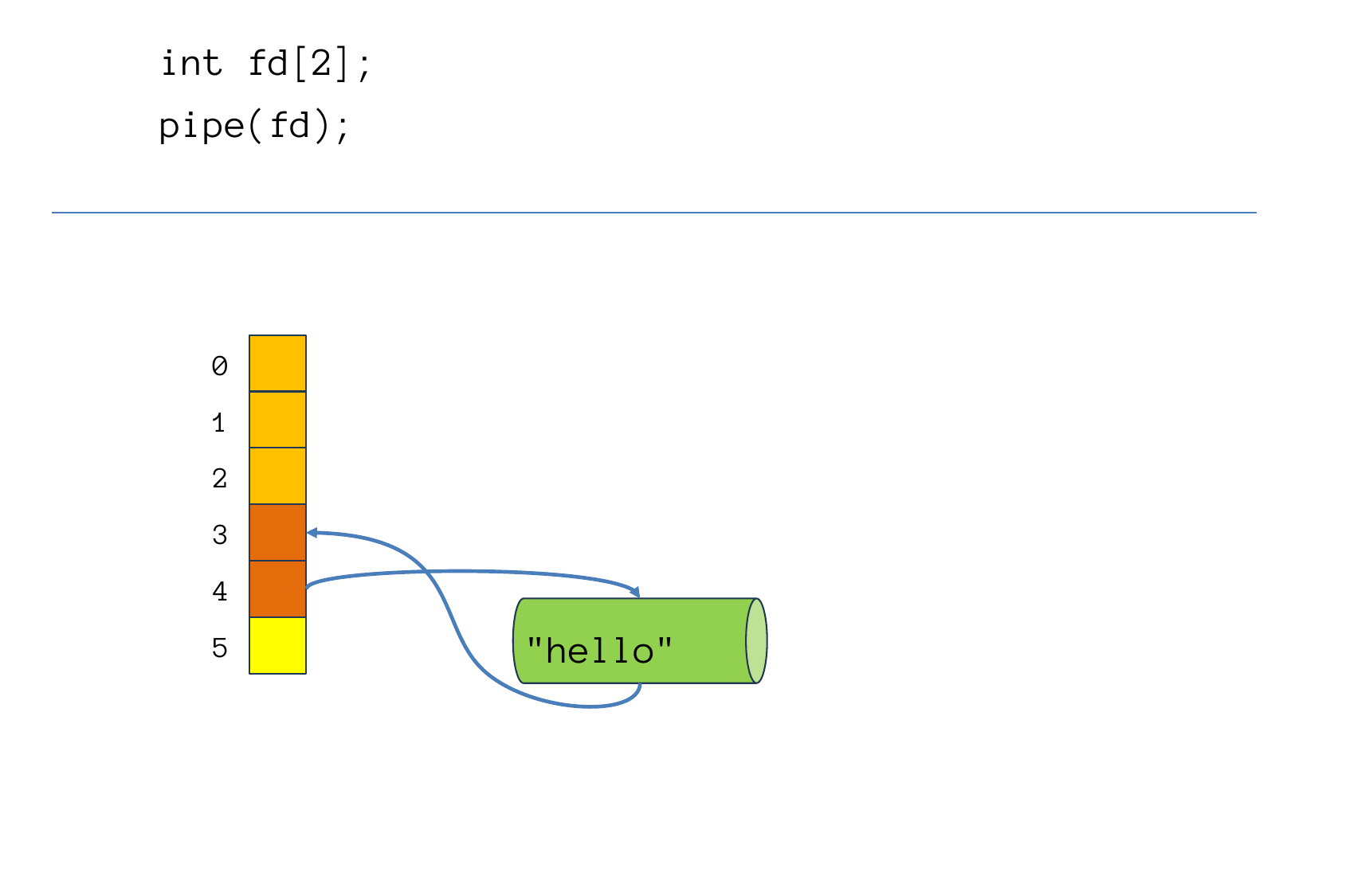

int fd[2];
pipe(fd);
0

1

2

3

4

"hello"
5